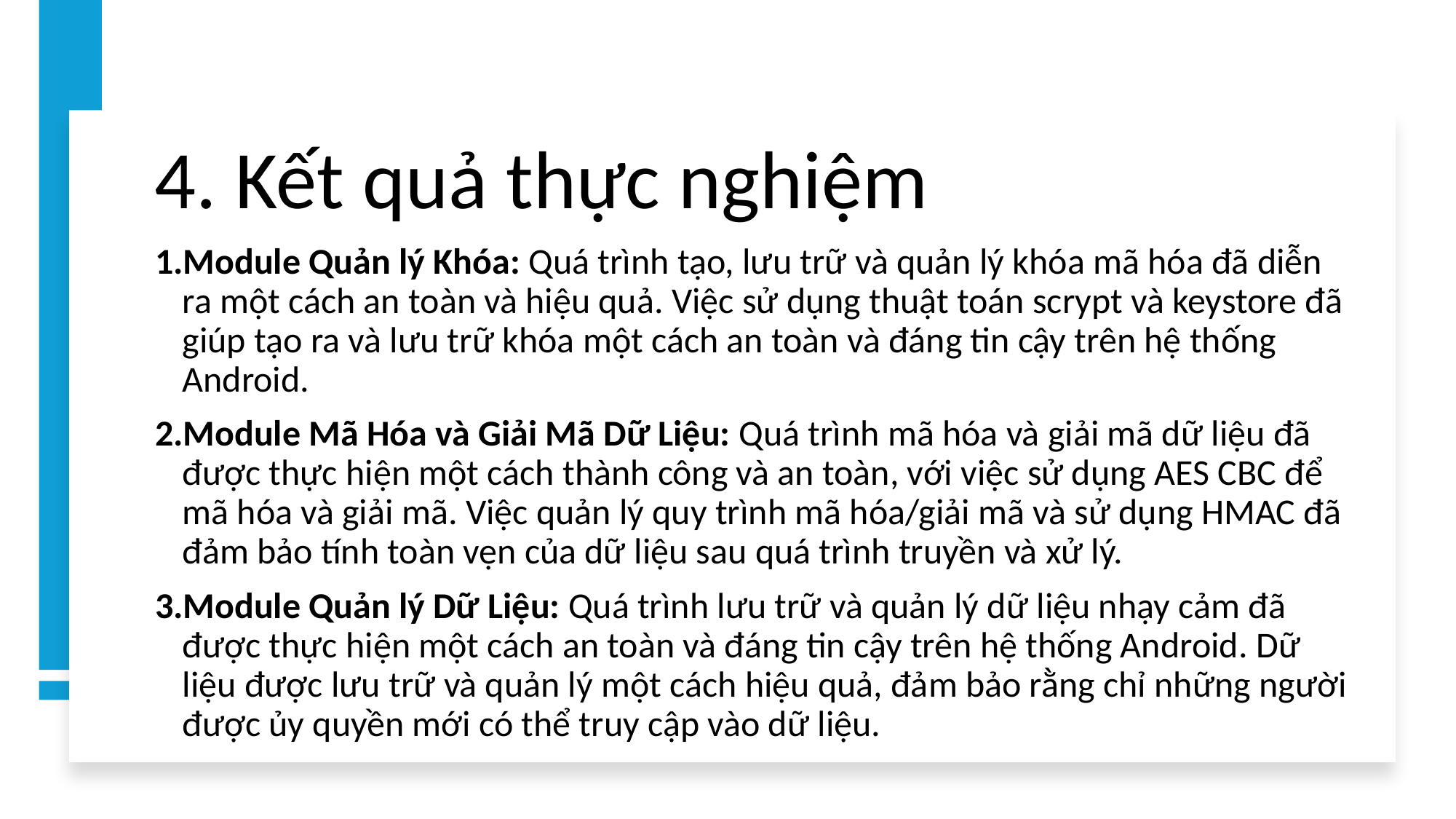

# 4. Kết quả thực nghiệm

Module Quản lý Khóa: Quá trình tạo, lưu trữ và quản lý khóa mã hóa đã diễn ra một cách an toàn và hiệu quả. Việc sử dụng thuật toán scrypt và keystore đã giúp tạo ra và lưu trữ khóa một cách an toàn và đáng tin cậy trên hệ thống Android.
Module Mã Hóa và Giải Mã Dữ Liệu: Quá trình mã hóa và giải mã dữ liệu đã được thực hiện một cách thành công và an toàn, với việc sử dụng AES CBC để mã hóa và giải mã. Việc quản lý quy trình mã hóa/giải mã và sử dụng HMAC đã đảm bảo tính toàn vẹn của dữ liệu sau quá trình truyền và xử lý.
Module Quản lý Dữ Liệu: Quá trình lưu trữ và quản lý dữ liệu nhạy cảm đã được thực hiện một cách an toàn và đáng tin cậy trên hệ thống Android. Dữ liệu được lưu trữ và quản lý một cách hiệu quả, đảm bảo rằng chỉ những người được ủy quyền mới có thể truy cập vào dữ liệu.